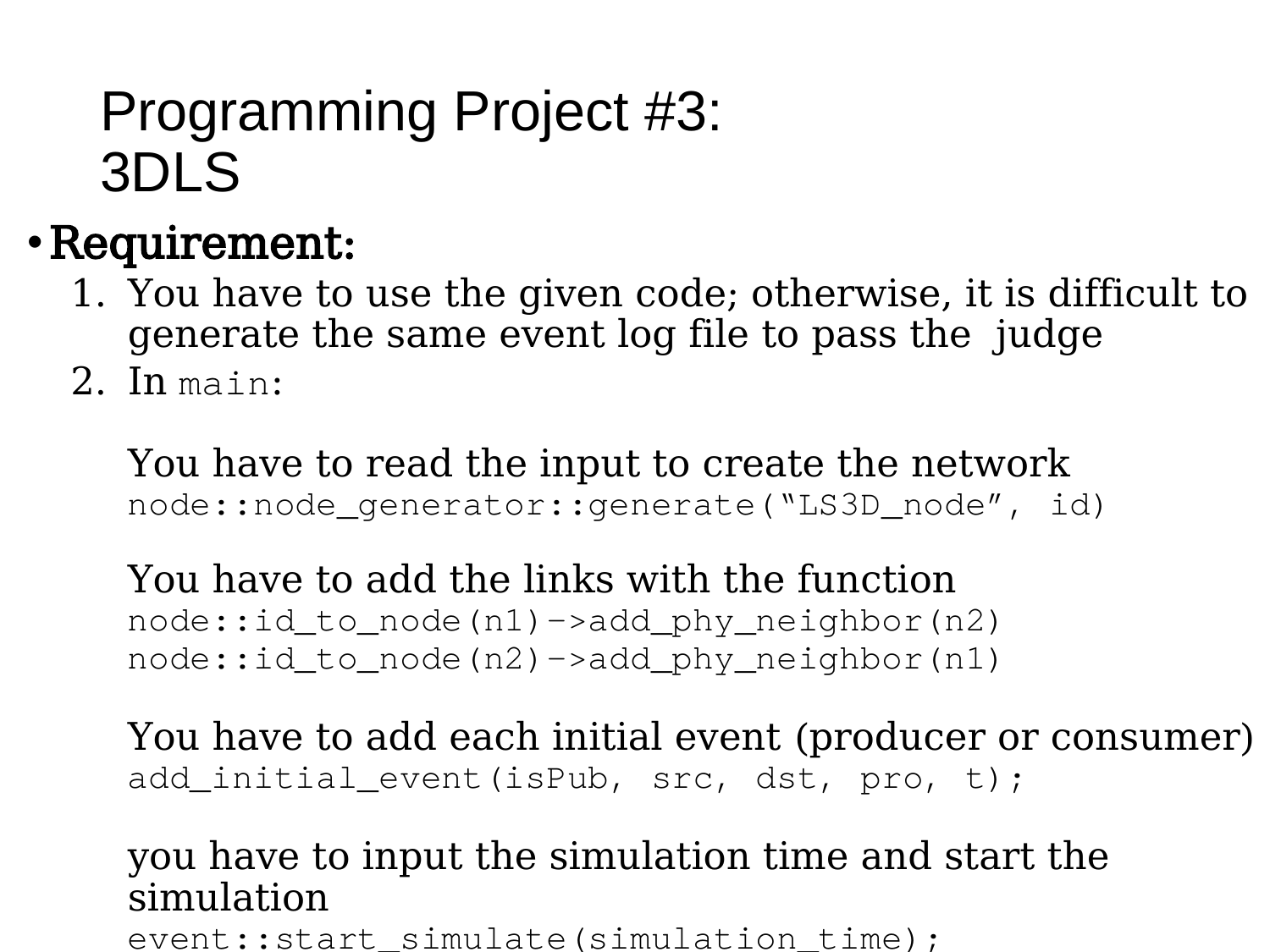

# Programming Project #3: 3DLS
Requirement:
You have to use the given code; otherwise, it is difficult to generate the same event log file to pass the  judge
In main:
You have to read the input to create the network
node::node_generator::generate(“LS3D_node”, id)
You have to add the links with the function
node::id_to_node(n1)->add_phy_neighbor(n2)
node::id_to_node(n2)->add_phy_neighbor(n1)
You have to add each initial event (producer or consumer)
add_initial_event(isPub, src, dst, pro, t);
you have to input the simulation time and start the simulation
event::start_simulate(simulation_time);